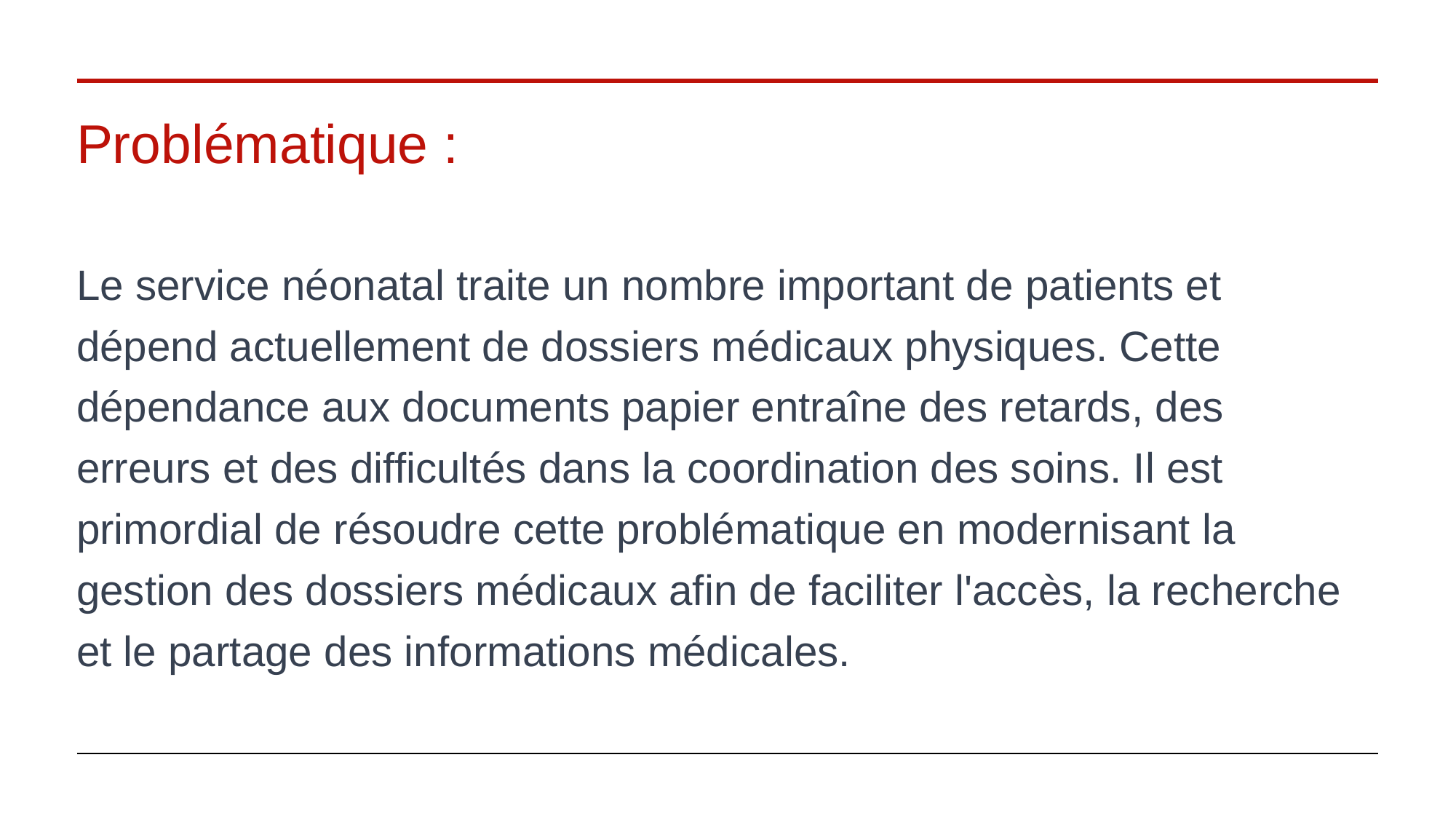

# Problématique :
Le service néonatal traite un nombre important de patients et dépend actuellement de dossiers médicaux physiques. Cette dépendance aux documents papier entraîne des retards, des erreurs et des difficultés dans la coordination des soins. Il est primordial de résoudre cette problématique en modernisant la gestion des dossiers médicaux afin de faciliter l'accès, la recherche et le partage des informations médicales.